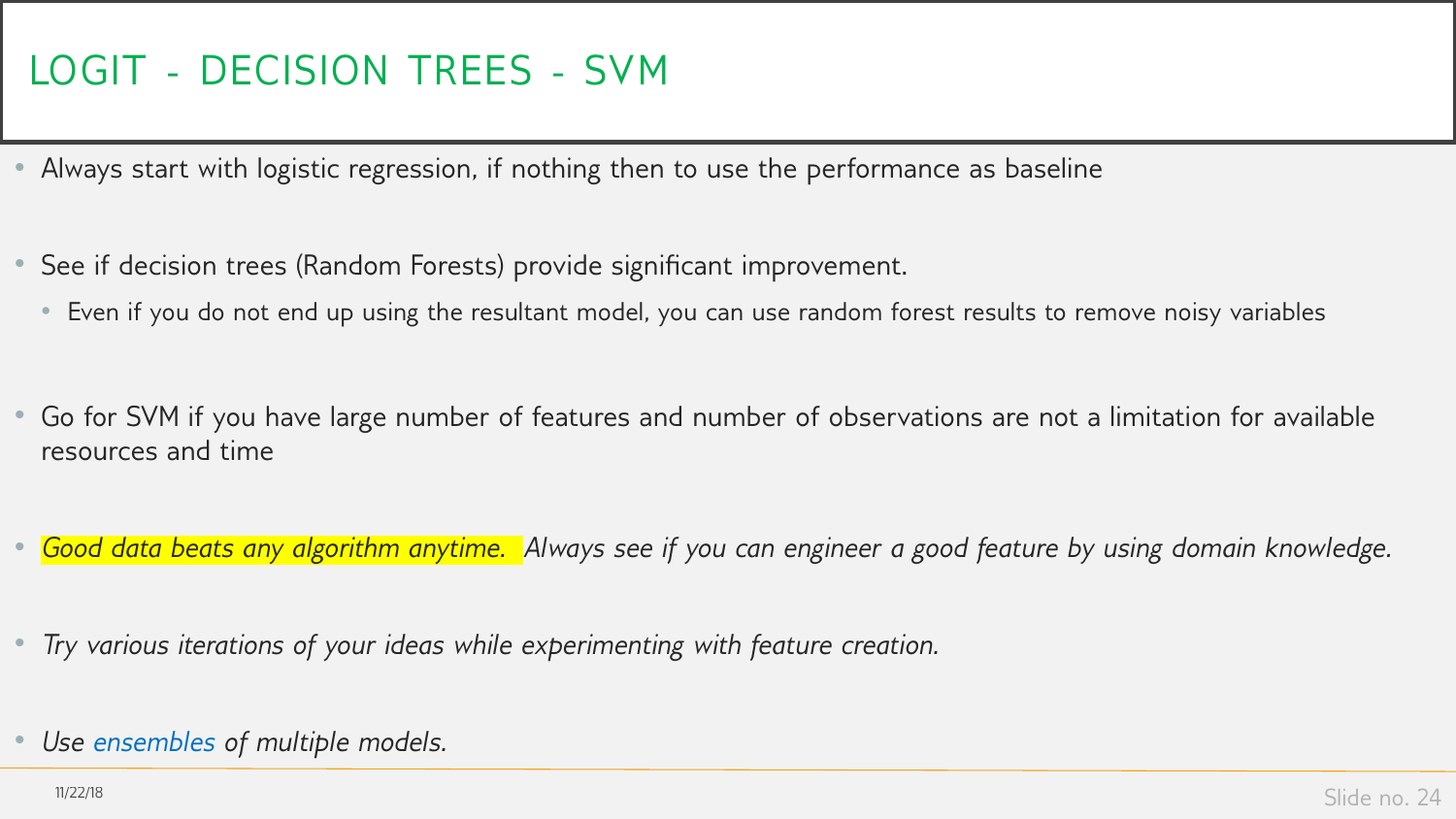

# Logit - decision trees - SVM
Always start with logistic regression, if nothing then to use the performance as baseline

See if decision trees (Random Forests) provide significant improvement.
Even if you do not end up using the resultant model, you can use random forest results to remove noisy variables

Go for SVM if you have large number of features and number of observations are not a limitation for available resources and time

Good data beats any algorithm anytime.  Always see if you can engineer a good feature by using domain knowledge.

Try various iterations of your ideas while experimenting with feature creation.

Use ensembles of multiple models.
11/22/18
Slide no. 24